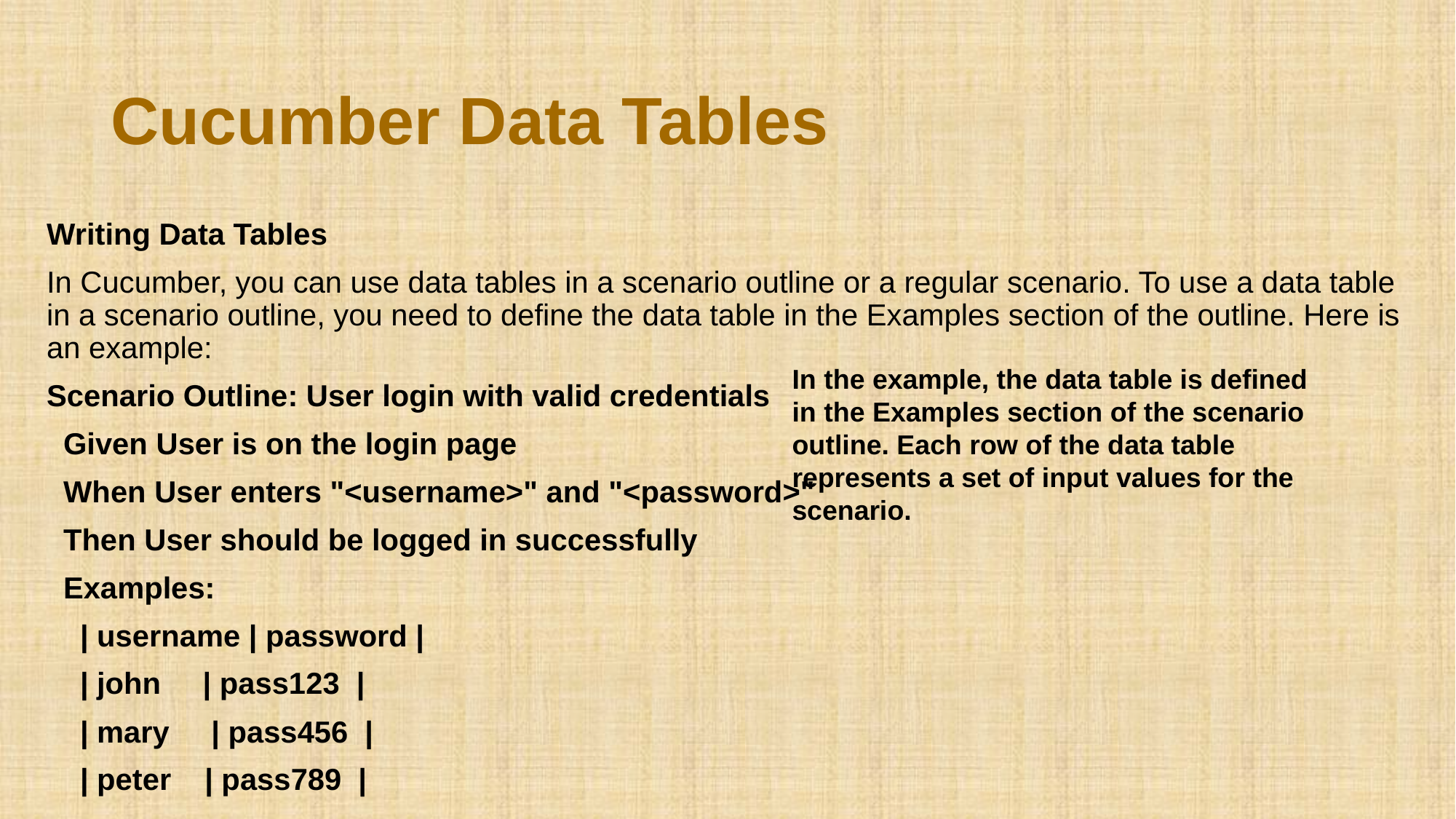

# Cucumber Data Tables
Writing Data Tables
In Cucumber, you can use data tables in a scenario outline or a regular scenario. To use a data table in a scenario outline, you need to define the data table in the Examples section of the outline. Here is an example:
Scenario Outline: User login with valid credentials
  Given User is on the login page
  When User enters "<username>" and "<password>"
  Then User should be logged in successfully
  Examples:
    | username | password |
    | john     | pass123  |
    | mary     | pass456  |
    | peter    | pass789  |

In the example, the data table is defined in the Examples section of the scenario outline. Each row of the data table represents a set of input values for the scenario.